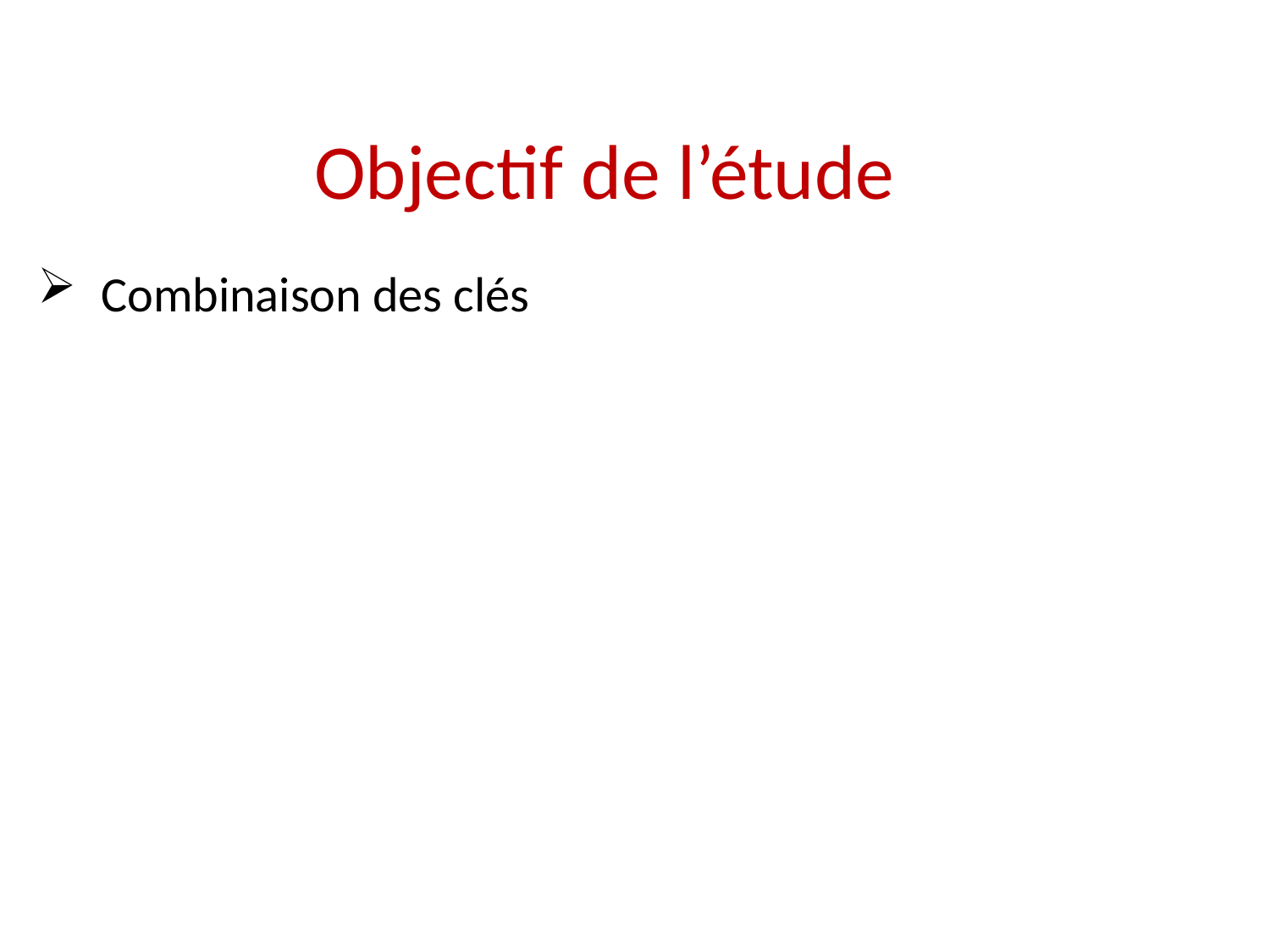

# Objectif de l’étude
Combinaison des clés